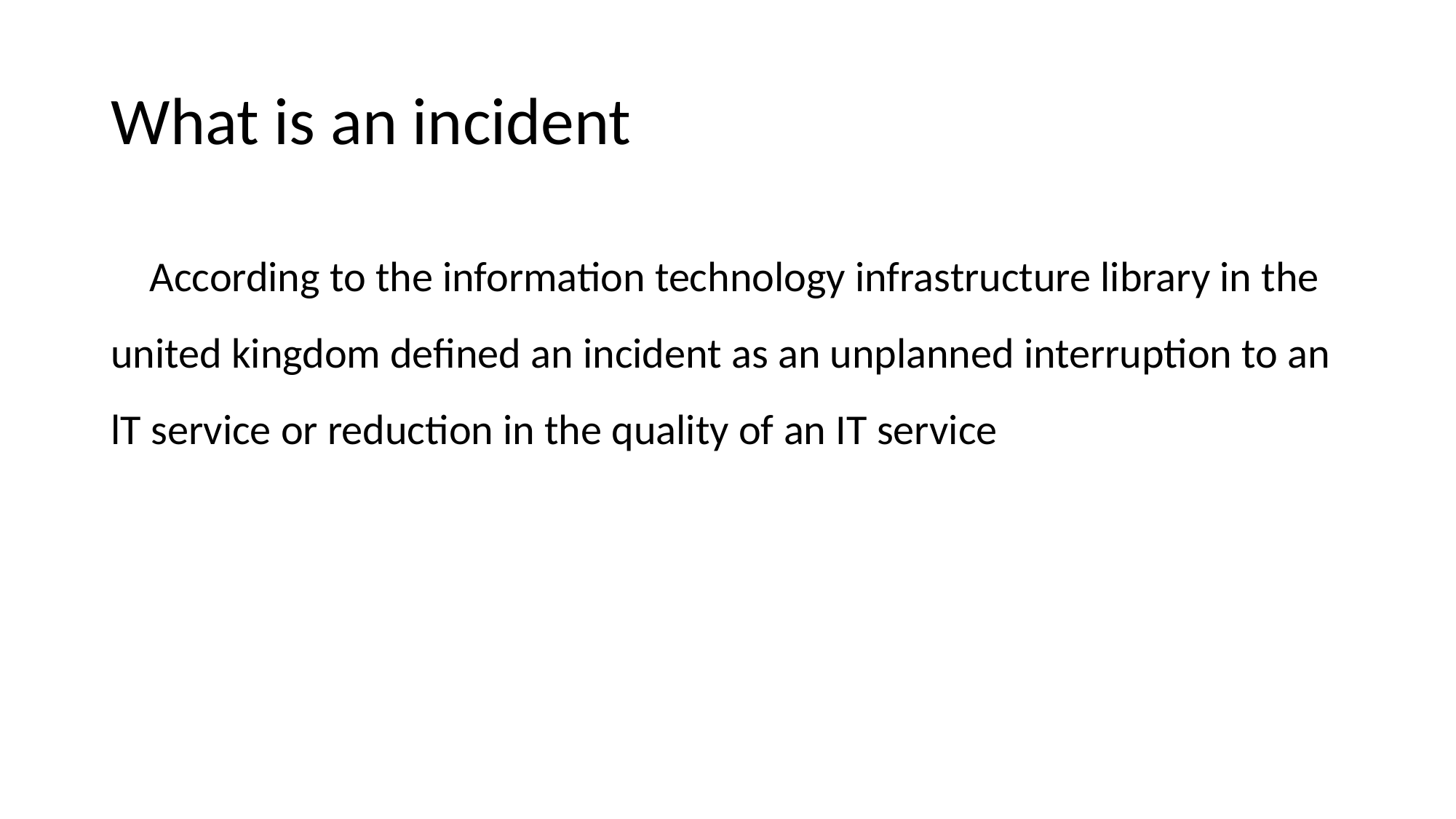

# What is an incident
    According to the information technology infrastructure library in the united kingdom defined an incident as an unplanned interruption to an lT service or reduction in the quality of an IT service